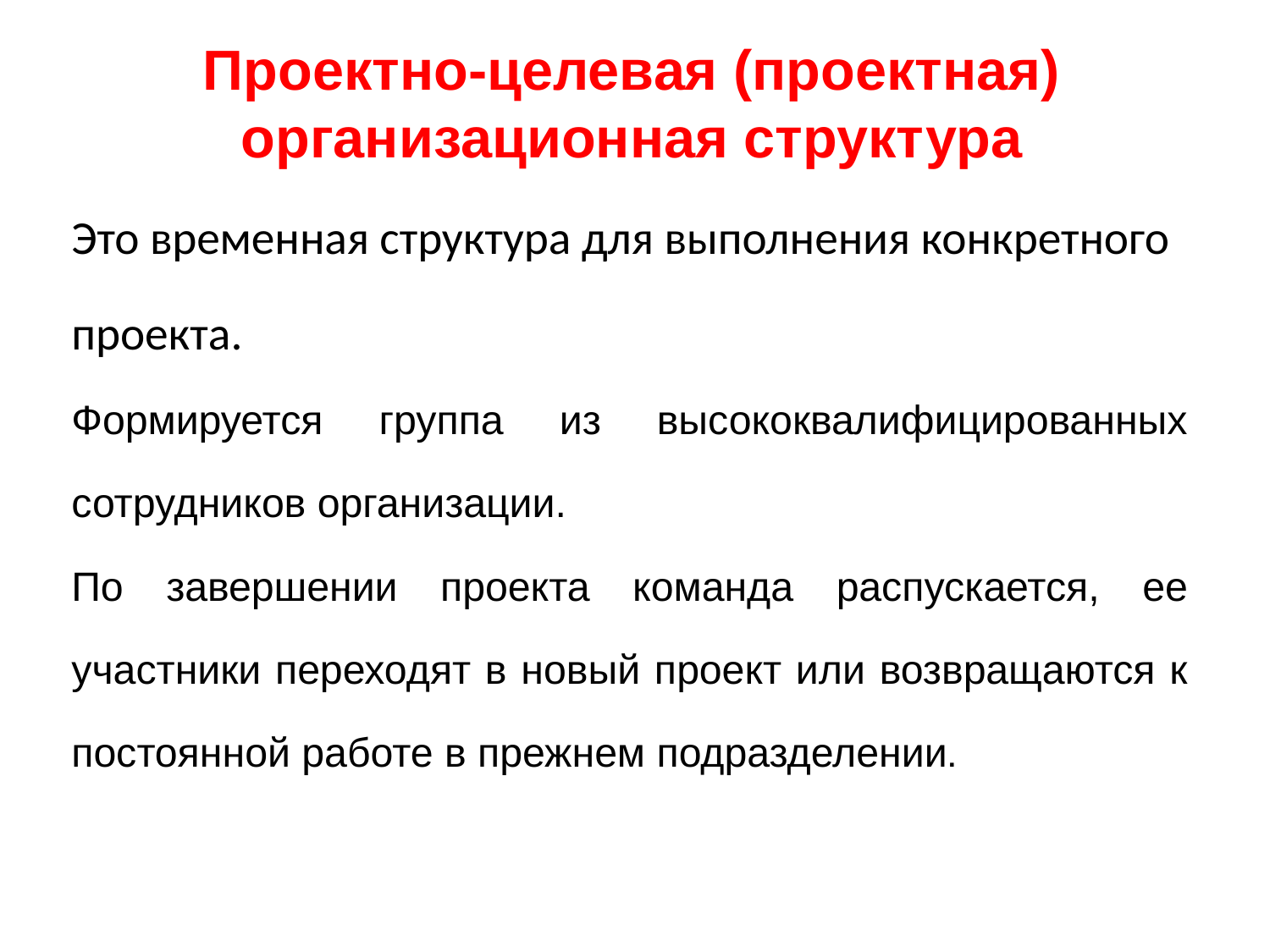

# Проектно-целевая (проектная) организационная структура
Это временная структура для выполнения конкретного проекта.
Формируется группа из высококвалифицированных сотрудников организации.
По завершении проекта команда распускается, ее участники переходят в новый проект или возвращаются к постоянной работе в прежнем подразделении.